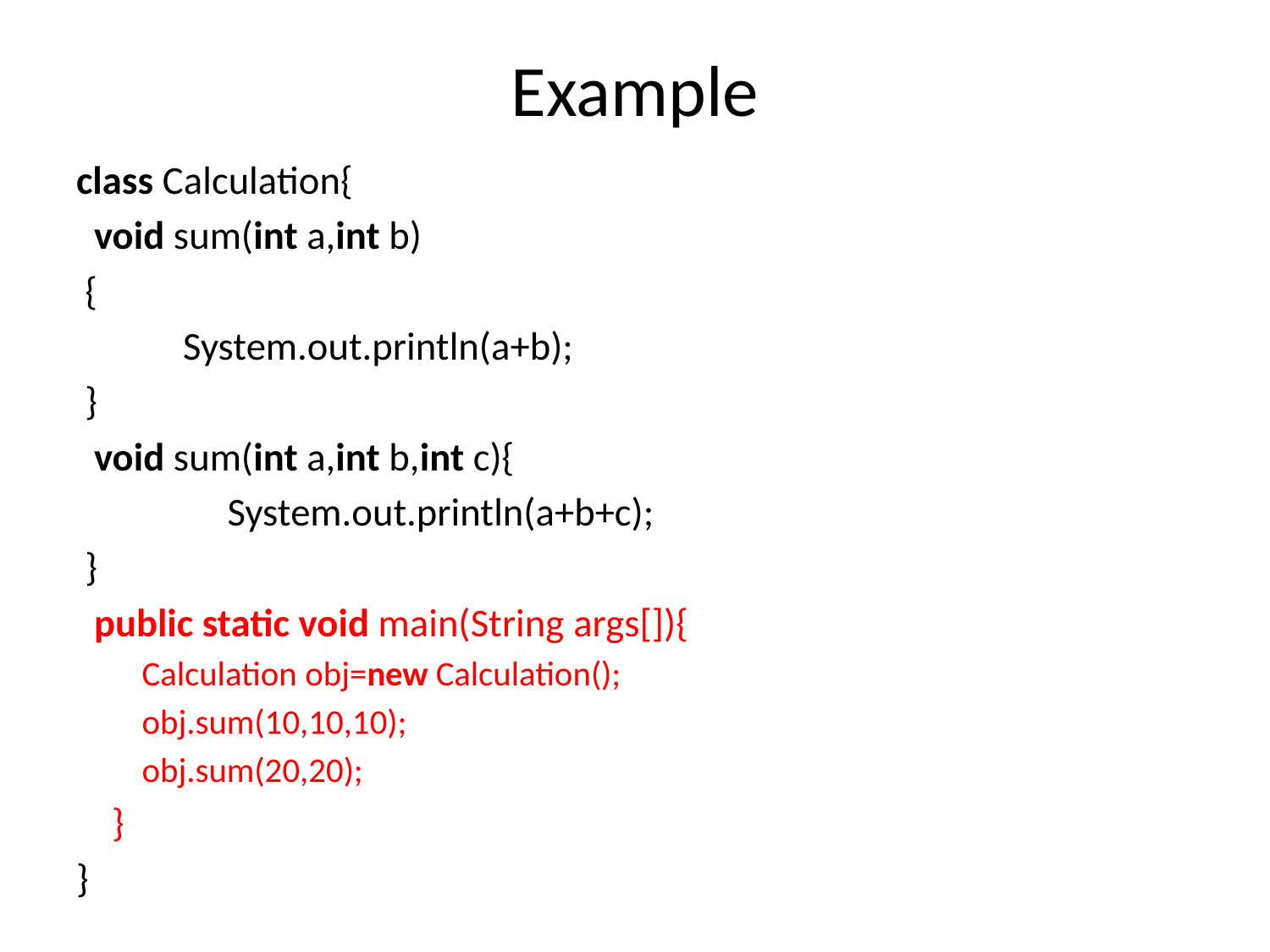

# Example
class Calculation{
  void sum(int a,int b)
 {
            System.out.println(a+b);
 }
  void sum(int a,int b,int c){
                 System.out.println(a+b+c);
 }
  public static void main(String args[]){
  Calculation obj=new Calculation();
  obj.sum(10,10,10);
  obj.sum(20,20);
    }
}